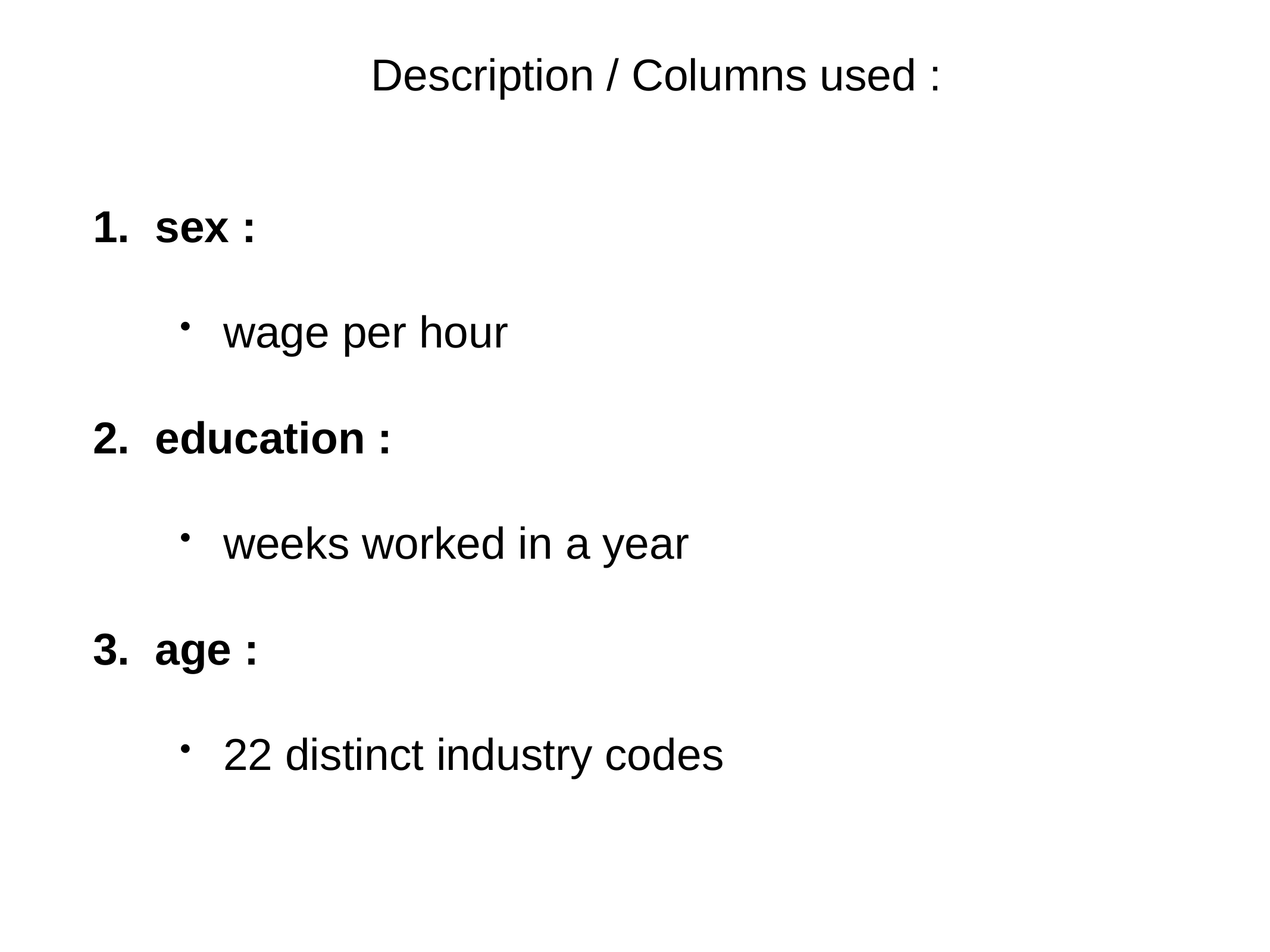

Description / Columns used :
sex :
wage per hour
education :
weeks worked in a year
age :
22 distinct industry codes